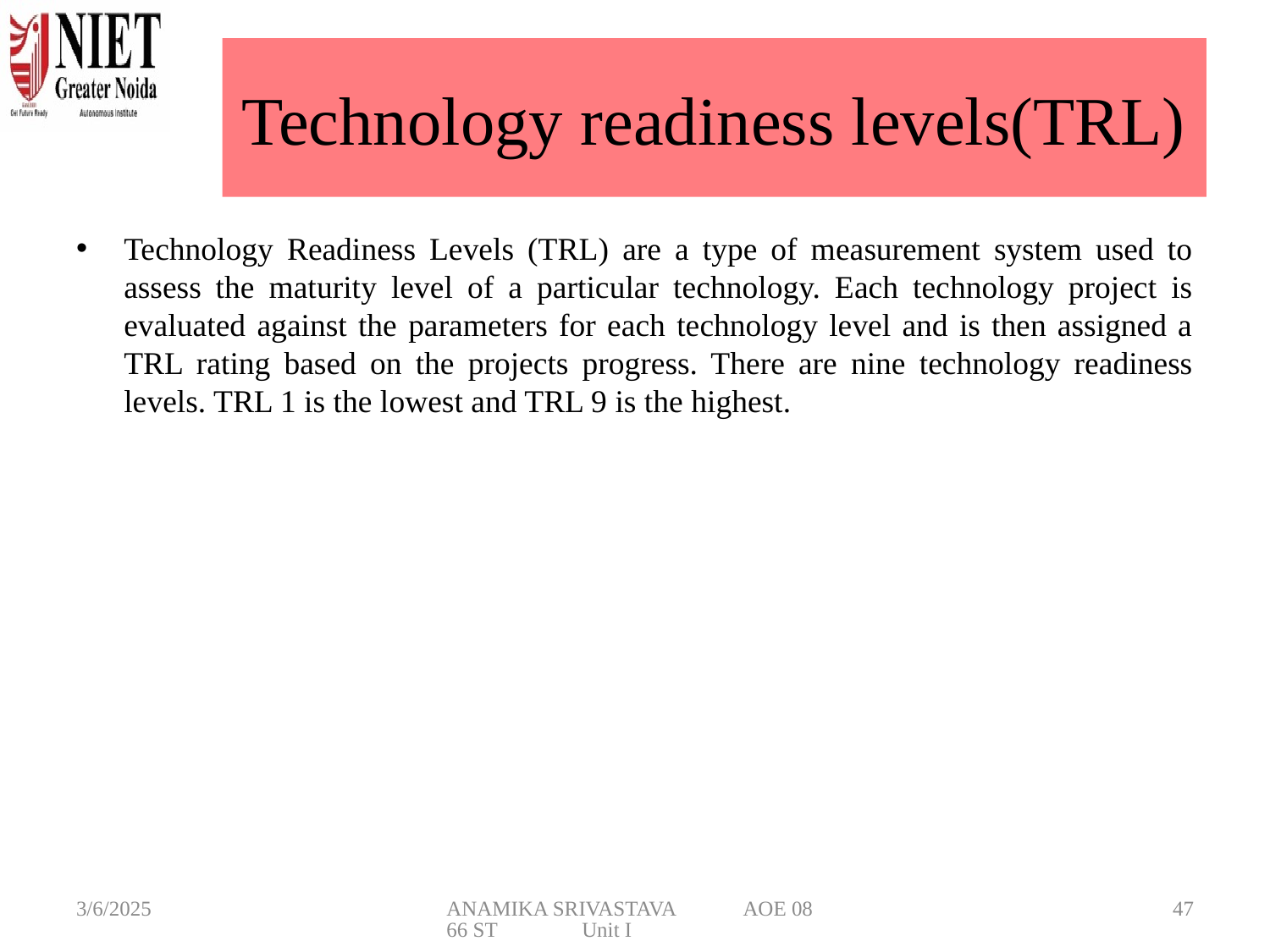

# Technology readiness levels(TRL)
Technology Readiness Levels (TRL) are a type of measurement system used to assess the maturity level of a particular technology. Each technology project is evaluated against the parameters for each technology level and is then assigned a TRL rating based on the projects progress. There are nine technology readiness levels. TRL 1 is the lowest and TRL 9 is the highest.
3/6/2025
ANAMIKA SRIVASTAVA             AOE 0866 ST                Unit I
47